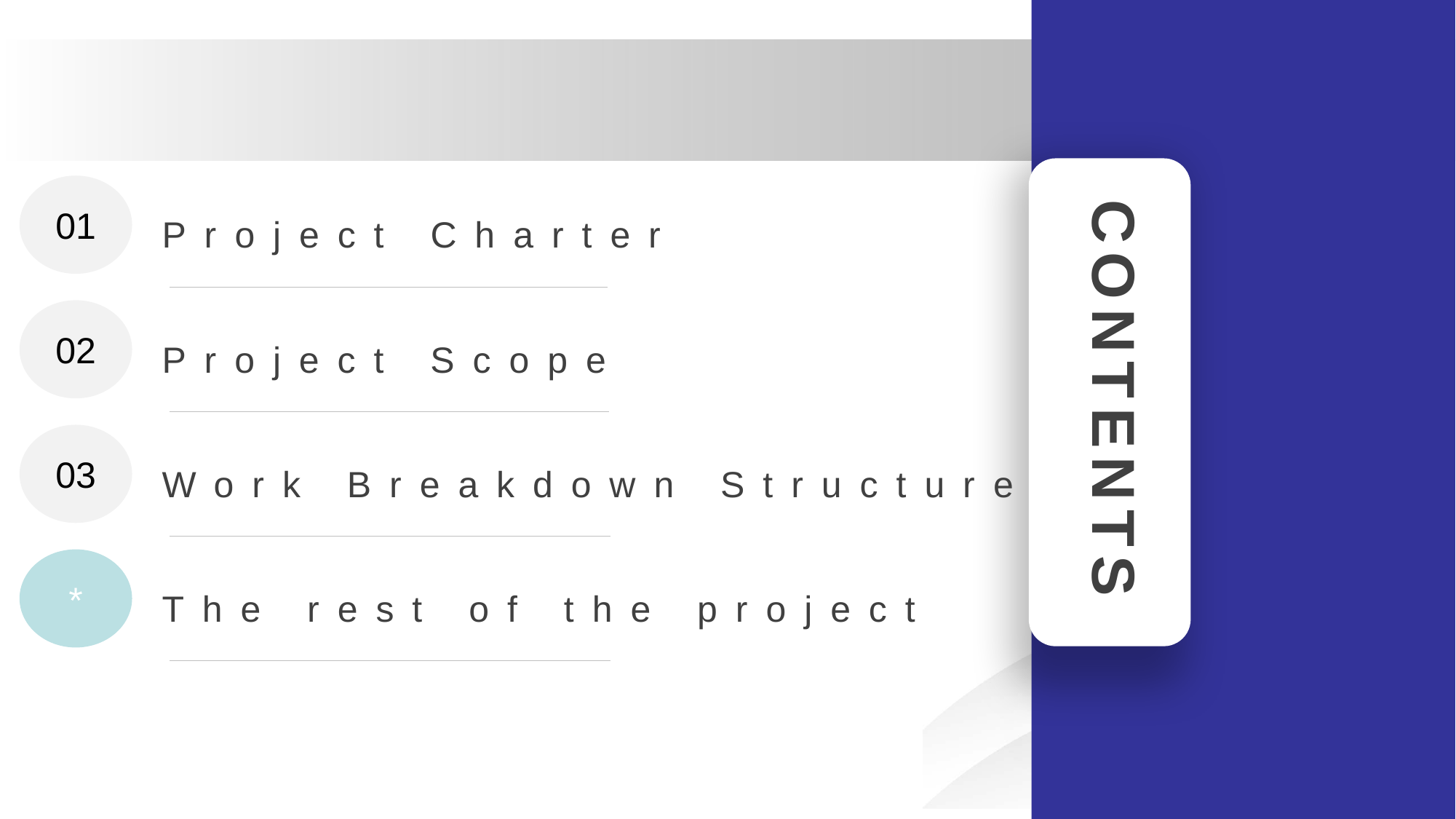

CONTENTS
01
Project Charter
02
Project Scope

03

Work Breakdown Structure
*
The rest of the project